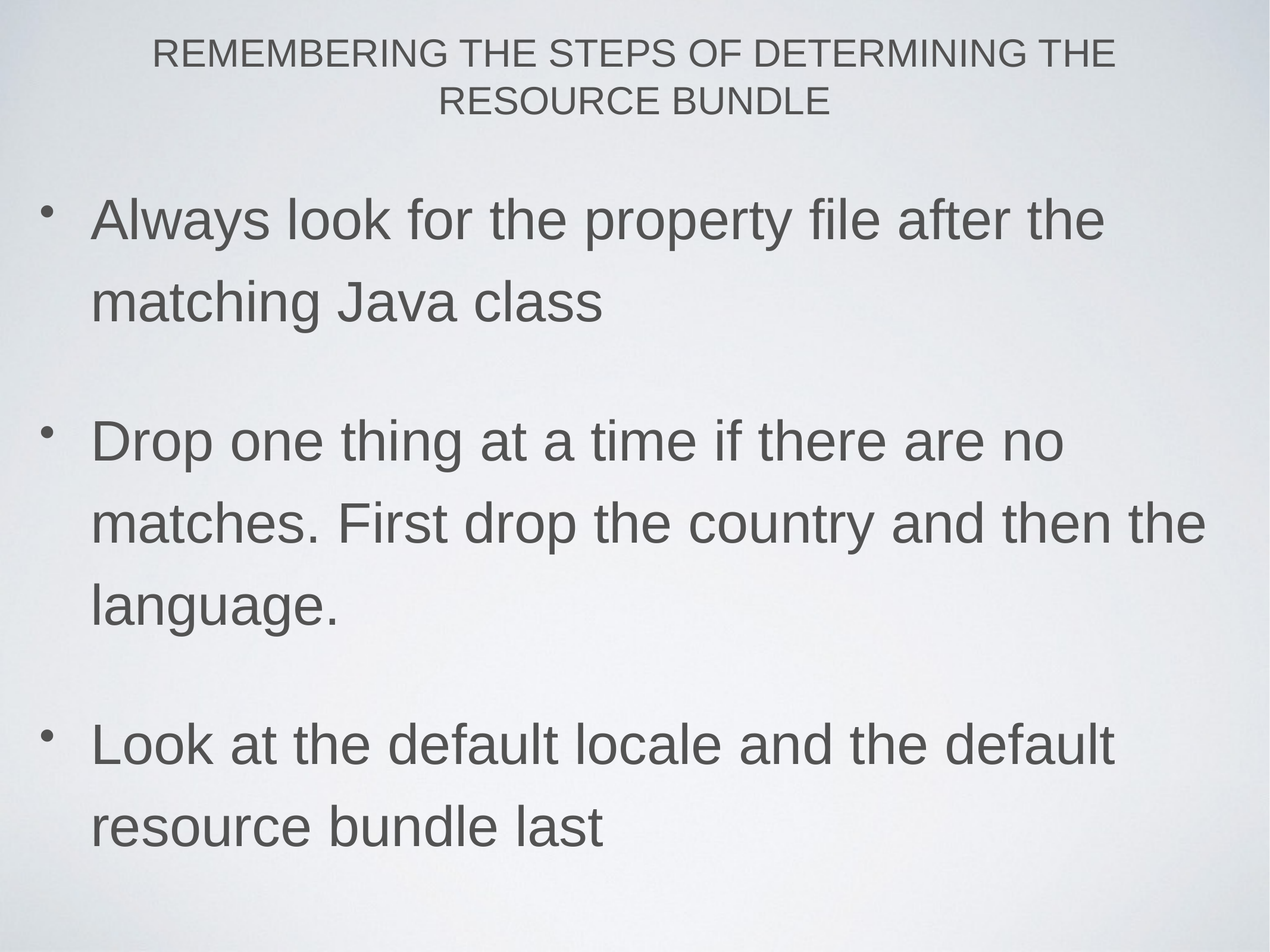

# remembering the steps of determining the resource bundle
Always look for the property file after the matching Java class
Drop one thing at a time if there are no matches. First drop the country and then the language.
Look at the default locale and the default resource bundle last